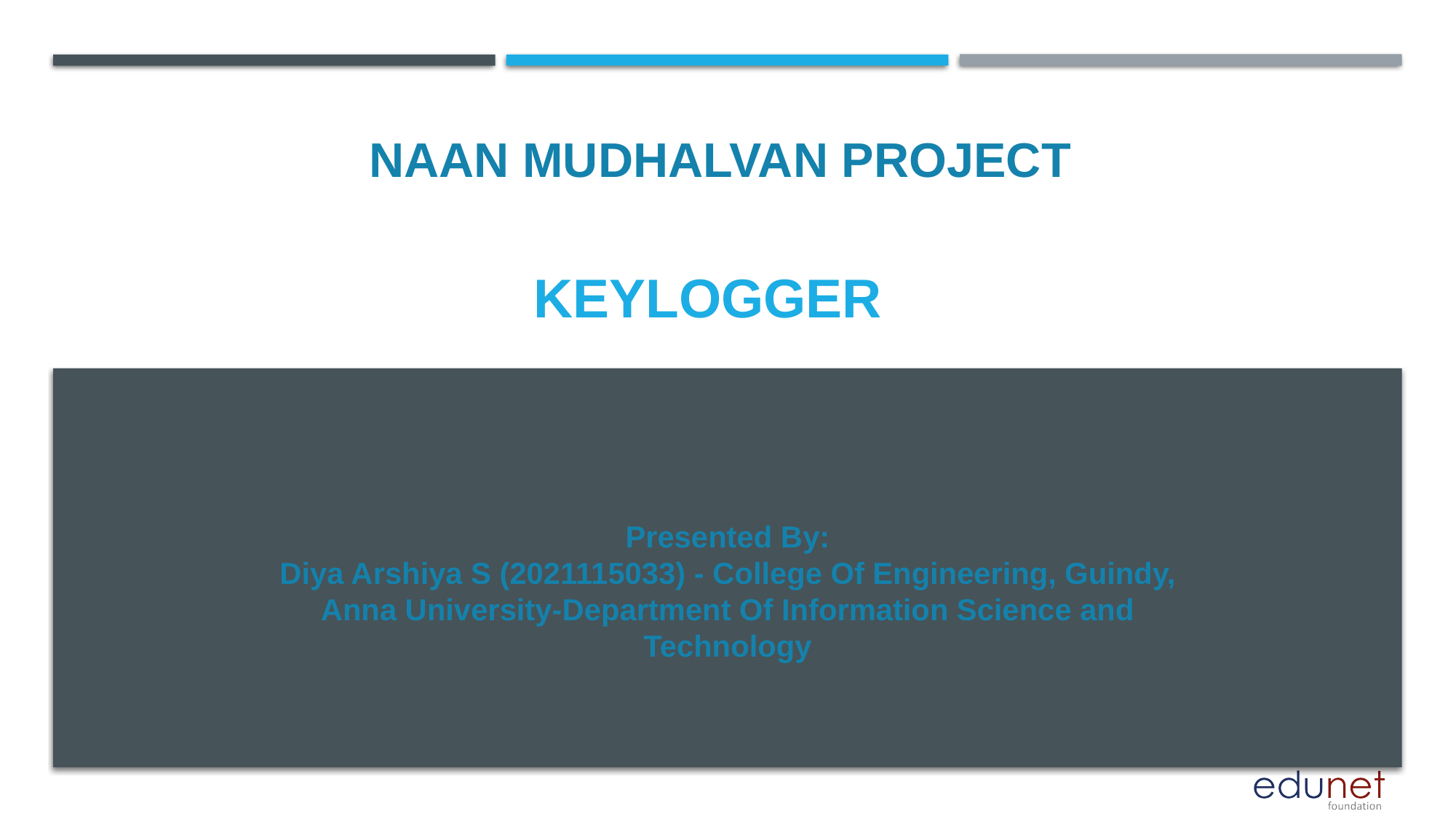

NAAN MUDHALVAN PROJECT
# Keylogger
Presented By:
Diya Arshiya S (2021115033) - College Of Engineering, Guindy, Anna University-Department Of Information Science and Technology